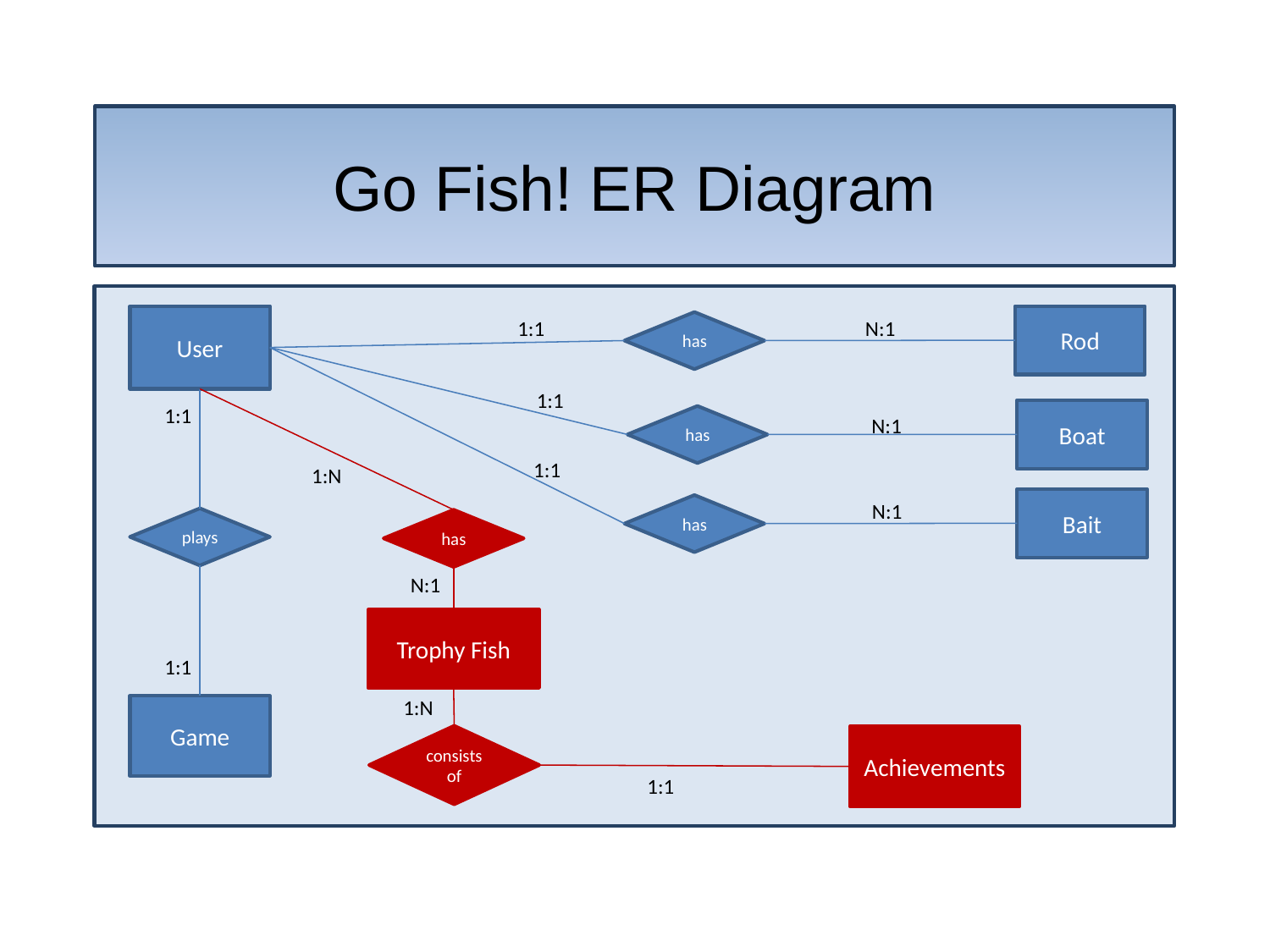

# Go Fish! ER Diagram

User
Rod
1:1
N:1
has
1:1
1:1
Boat
has
N:1
1:1
1:N
Bait
N:1
has
plays
has
N:1
Trophy Fish
1:1
1:N
Game
consists of
Achievements
1:1
|  |
| --- |